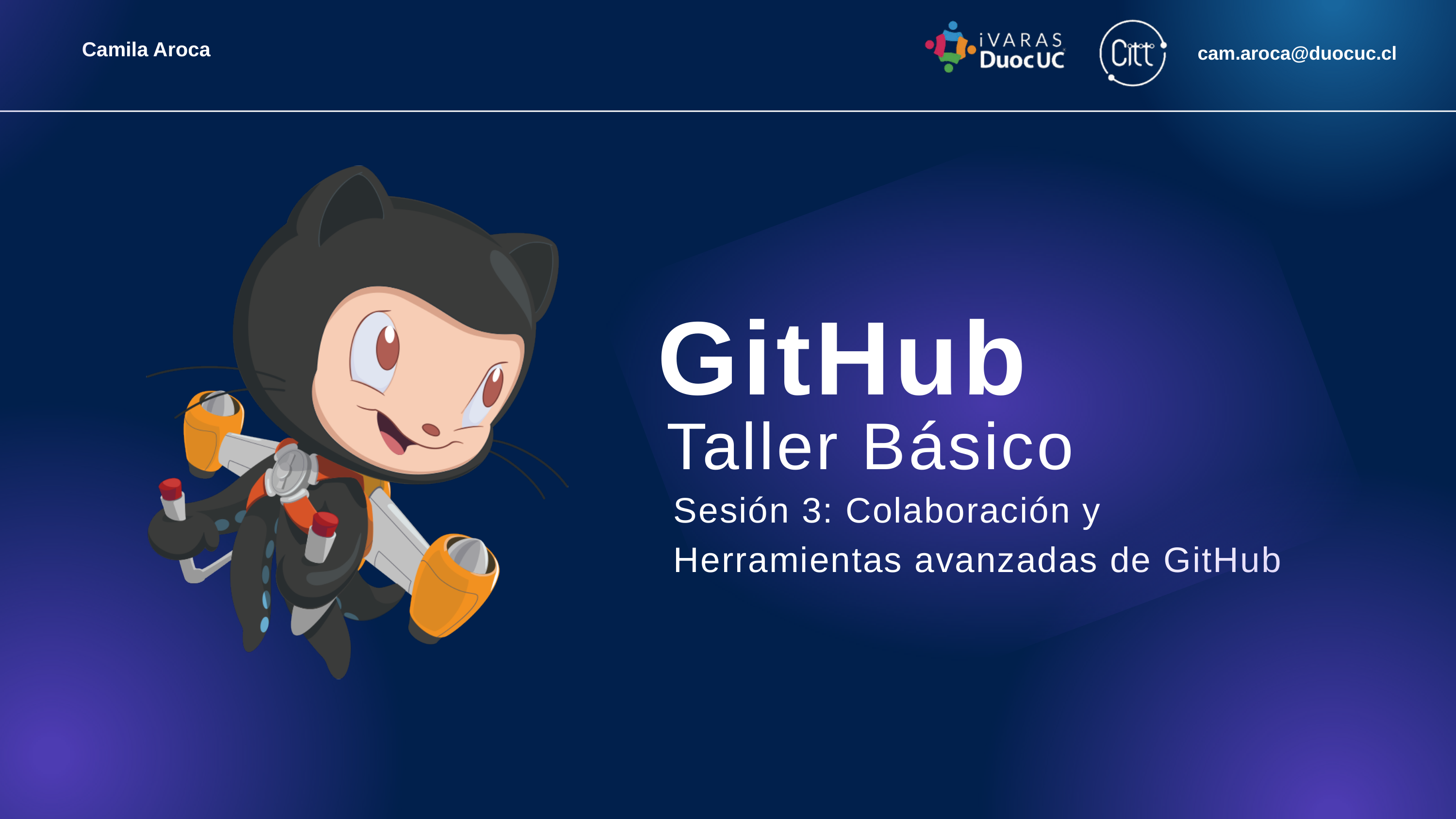

Camila Aroca
cam.aroca@duocuc.cl

GitHub

Taller Básico

Sesión 3: Colaboración y Herramientas avanzadas de GitHub